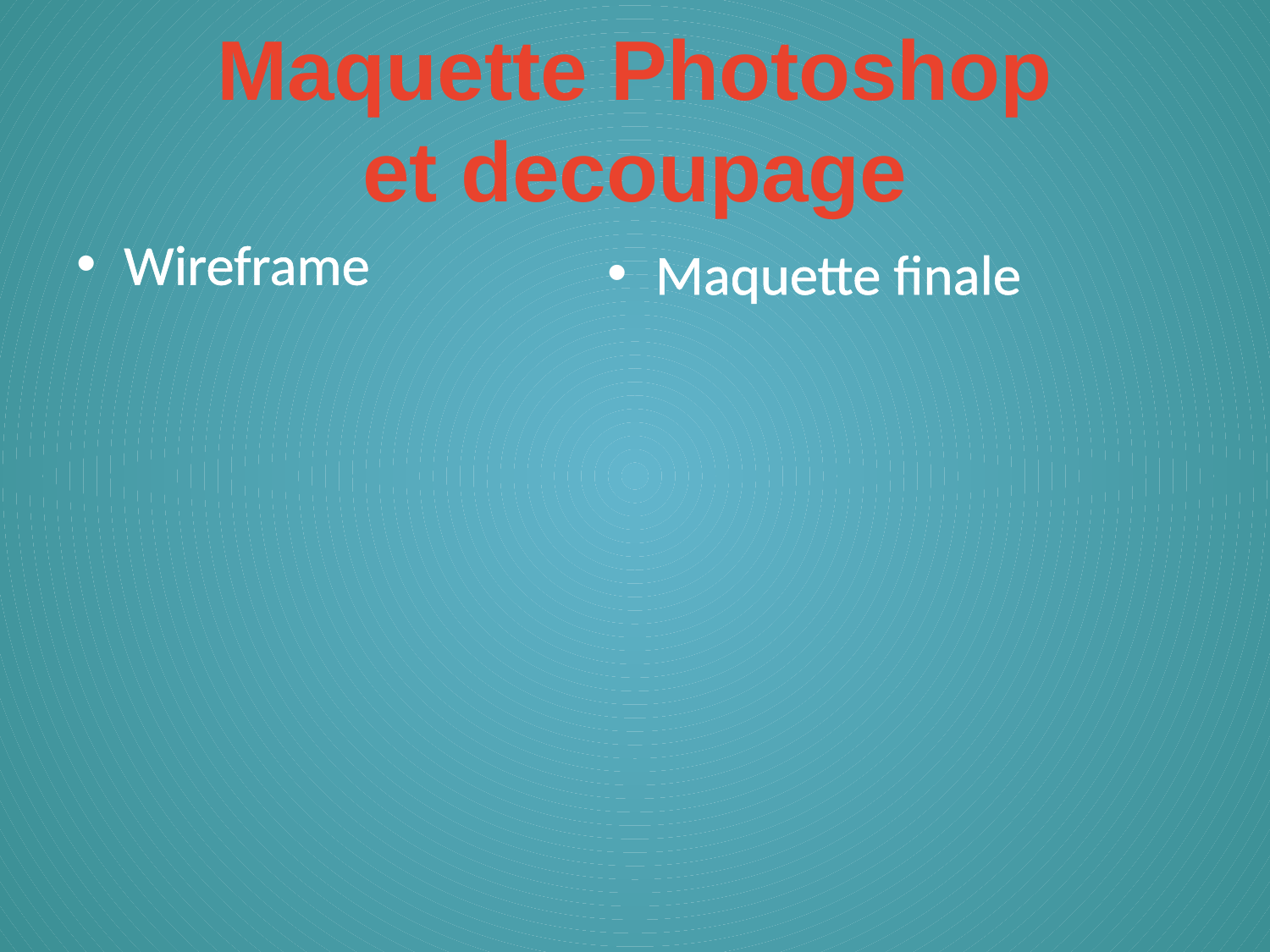

# Maquette Photoshop et decoupage
Wireframe
Maquette finale